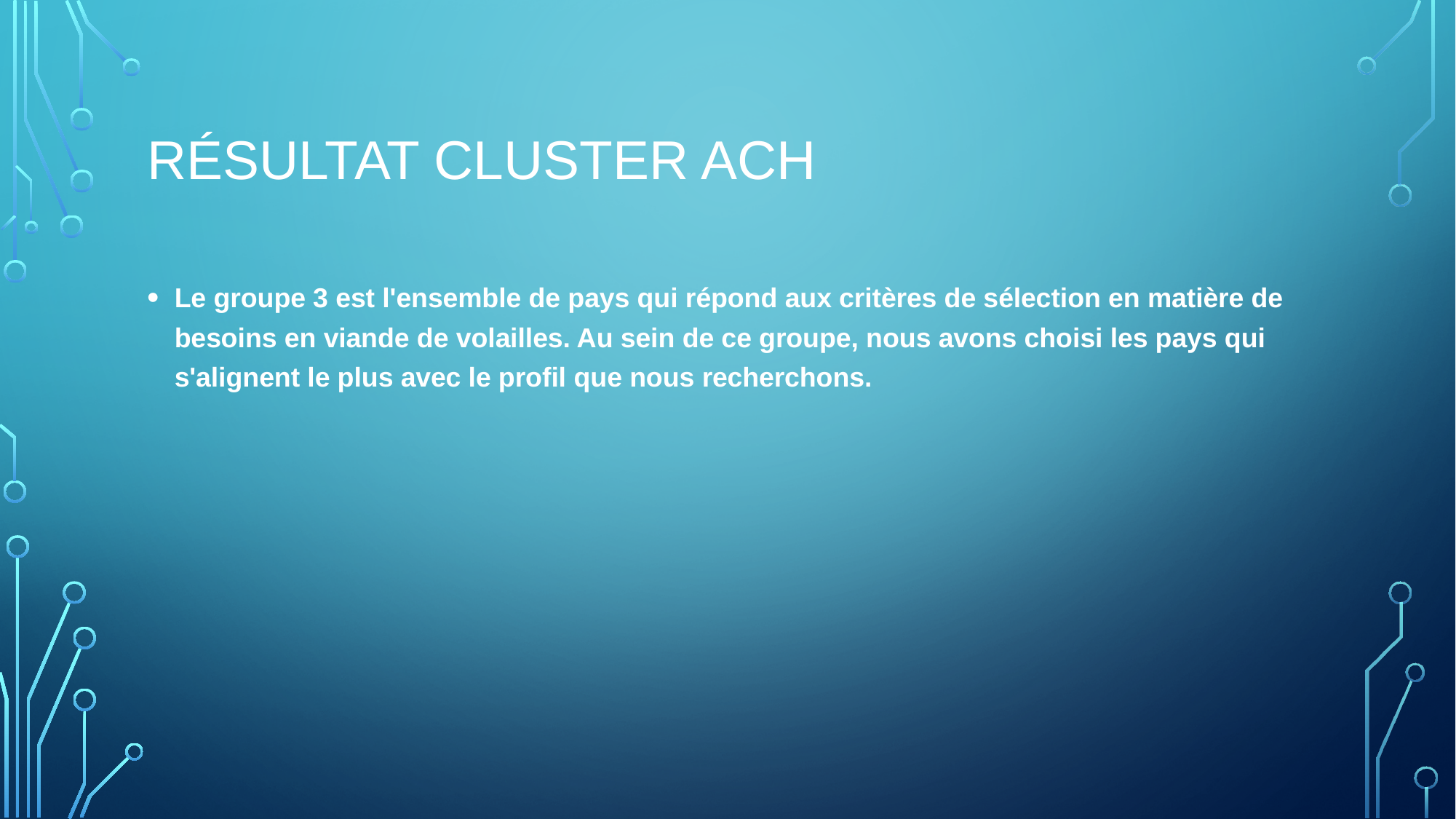

# Résultat cluster aCh
Le groupe 3 est l'ensemble de pays qui répond aux critères de sélection en matière de besoins en viande de volailles. Au sein de ce groupe, nous avons choisi les pays qui s'alignent le plus avec le profil que nous recherchons.